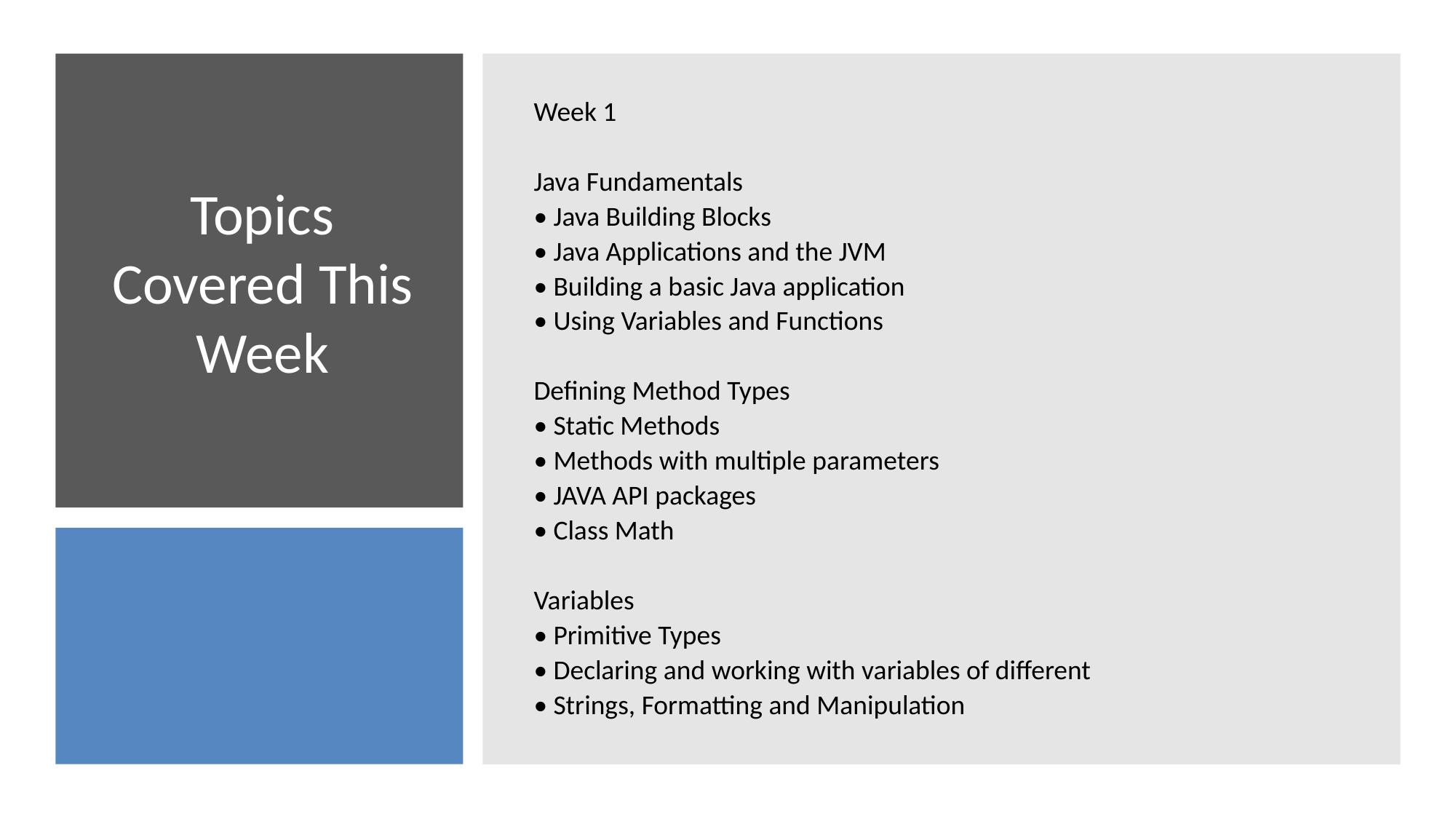

Week 1

Java Fundamentals
• Java Building Blocks
• Java Applications and the JVM
• Building a basic Java application
• Using Variables and Functions

Defining Method Types
• Static Methods
• Methods with multiple parameters
• JAVA API packages
• Class Math

Variables
• Primitive Types
• Declaring and working with variables of different
• Strings, Formatting and Manipulation
# Topics Covered This Week